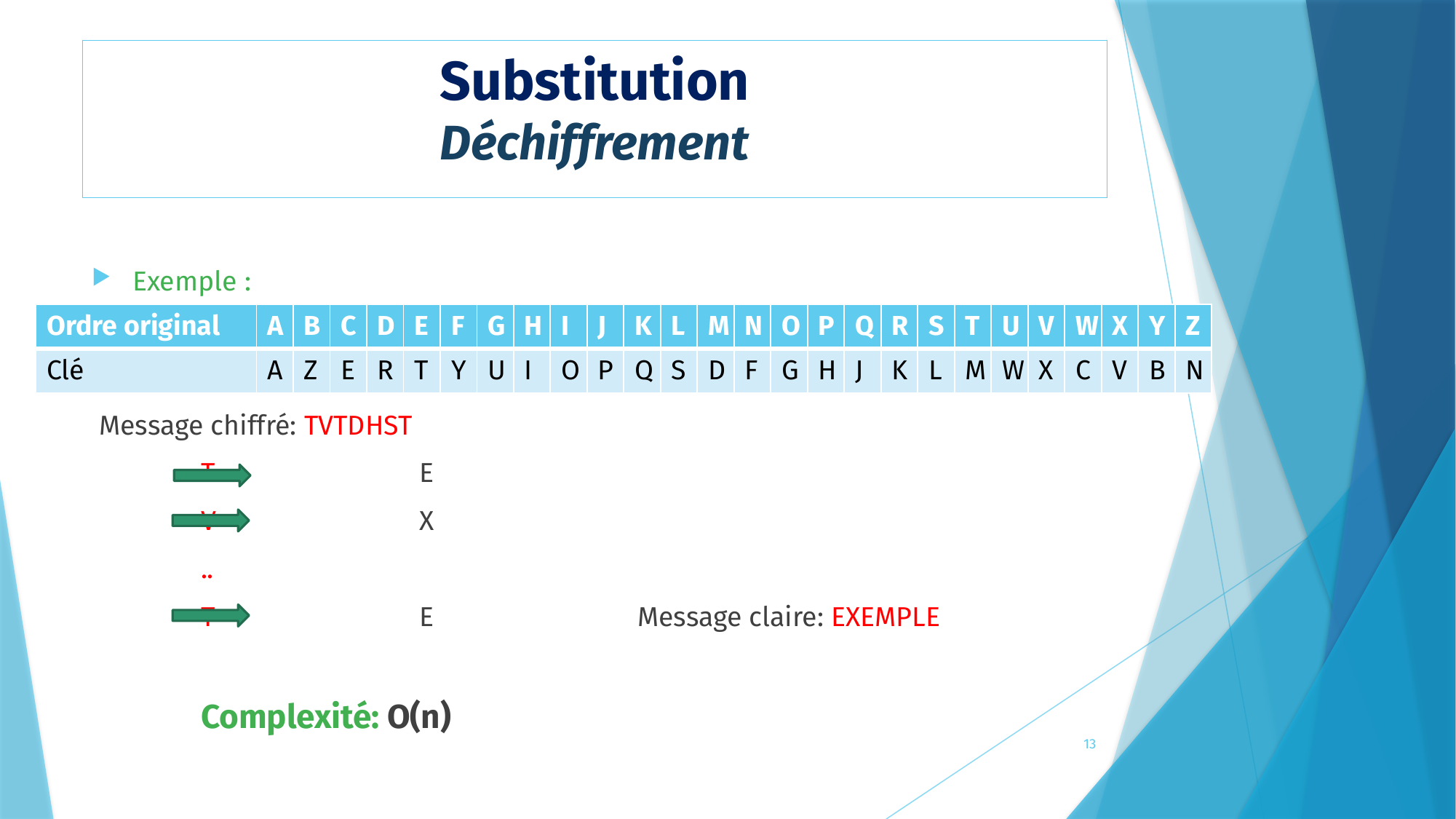

Substitution
Déchiffrement
Exemple :
Ordre originale : ABCDEFGHIJKLMNOPQRSTUVWXYZ
	          Clé : AZERTYUIOPQSDFGHJKLMWXCVBN
 Message chiffré: TVTDHST
	T 		E
	V		X
	..
	T		E		Message claire: EXEMPLE

	Complexité: O(n)

| Ordre original | A | B | C | D | E | F | G | H | I | J | K | L | M | N | O | P | Q | R | S | T | U | V | W | X | Y | Z |
| --- | --- | --- | --- | --- | --- | --- | --- | --- | --- | --- | --- | --- | --- | --- | --- | --- | --- | --- | --- | --- | --- | --- | --- | --- | --- | --- |
| Clé | A | Z | E | R | T | Y | U | I | O | P | Q | S | D | F | G | H | J | K | L | M | W | X | C | V | B | N |

13